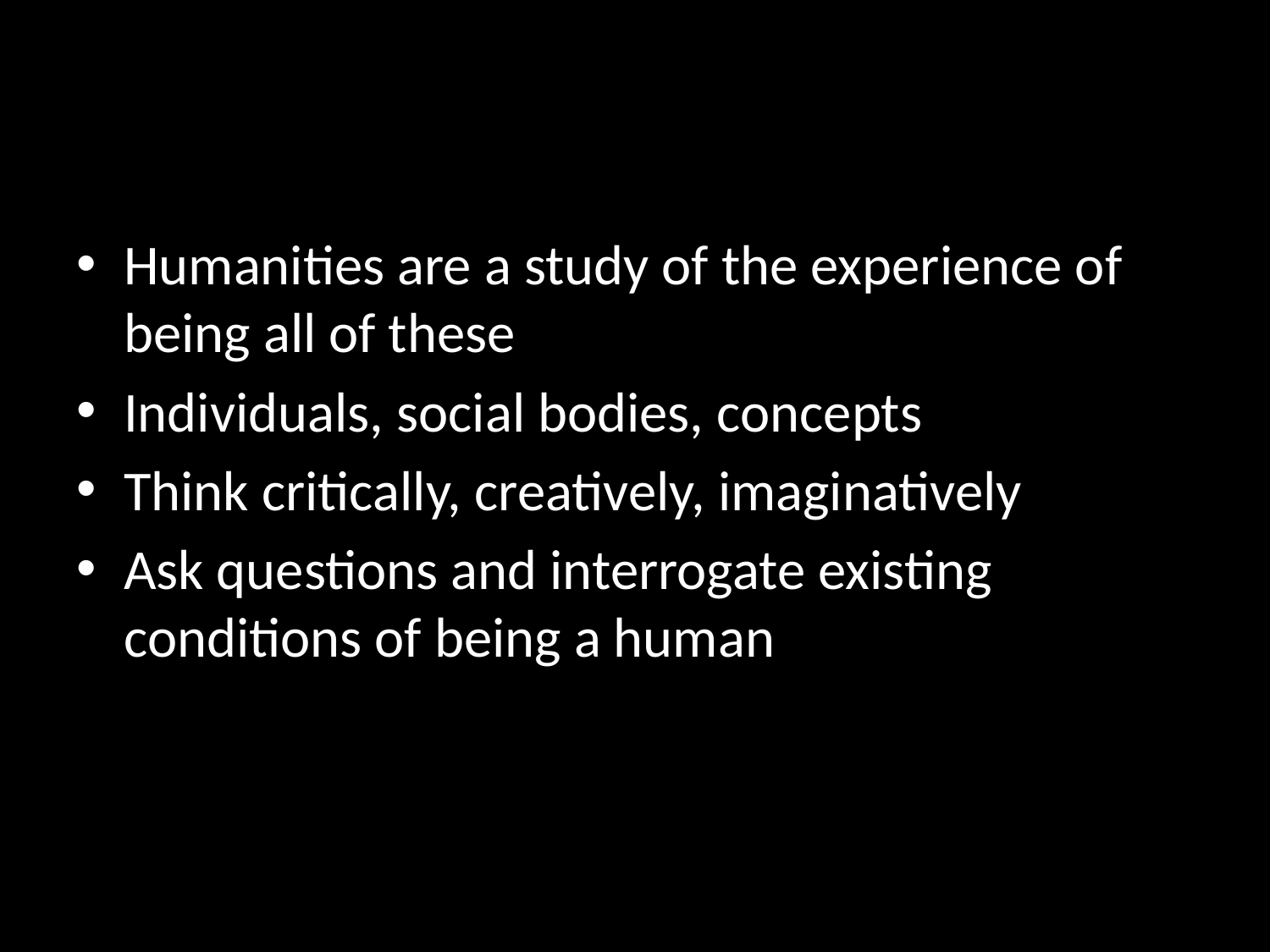

#
Humanities are a study of the experience of being all of these
Individuals, social bodies, concepts
Think critically, creatively, imaginatively
Ask questions and interrogate existing conditions of being a human